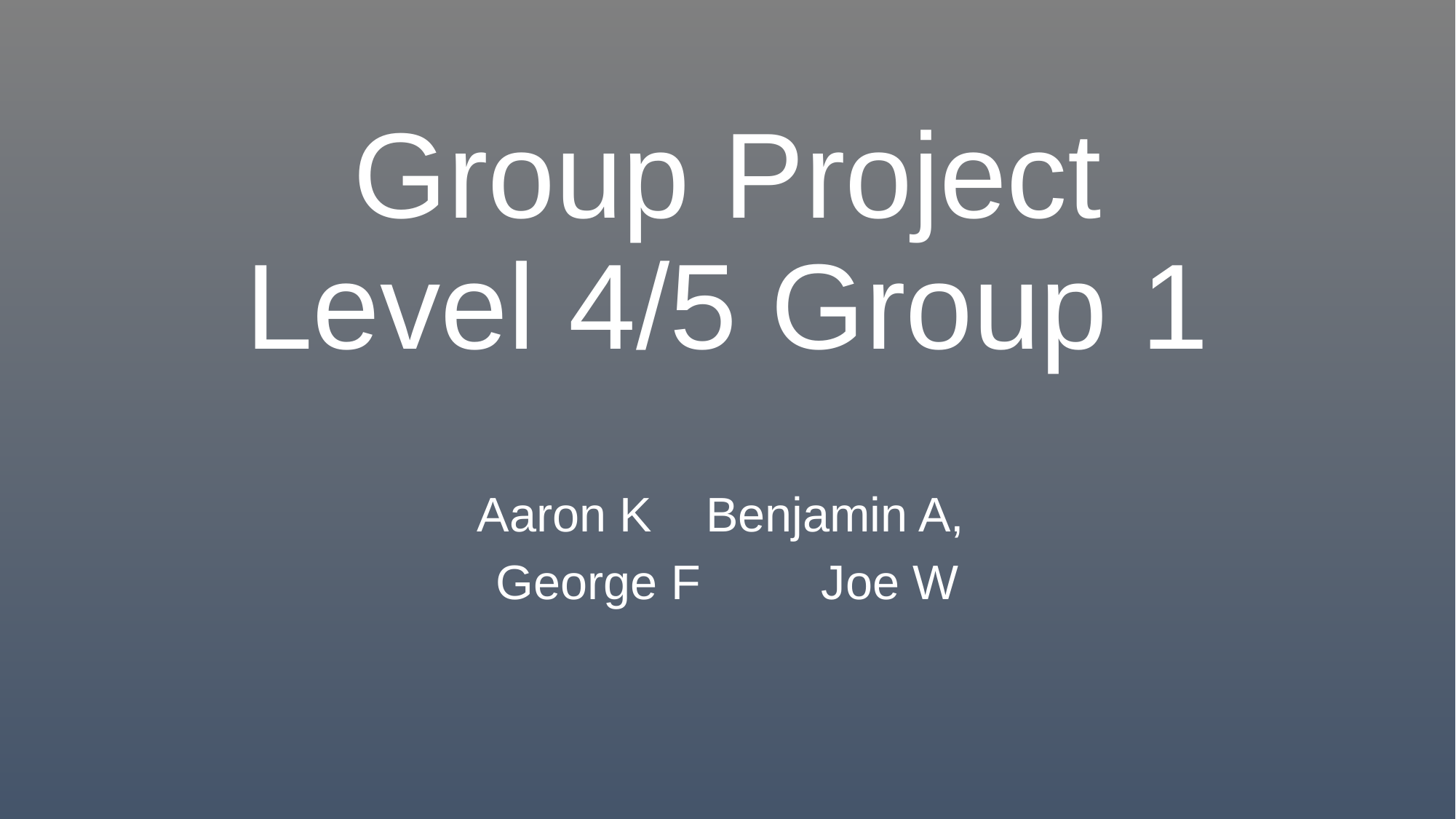

# Group Project Level 4/5 Group 1
Aaron K    Benjamin A,
George F         Joe W